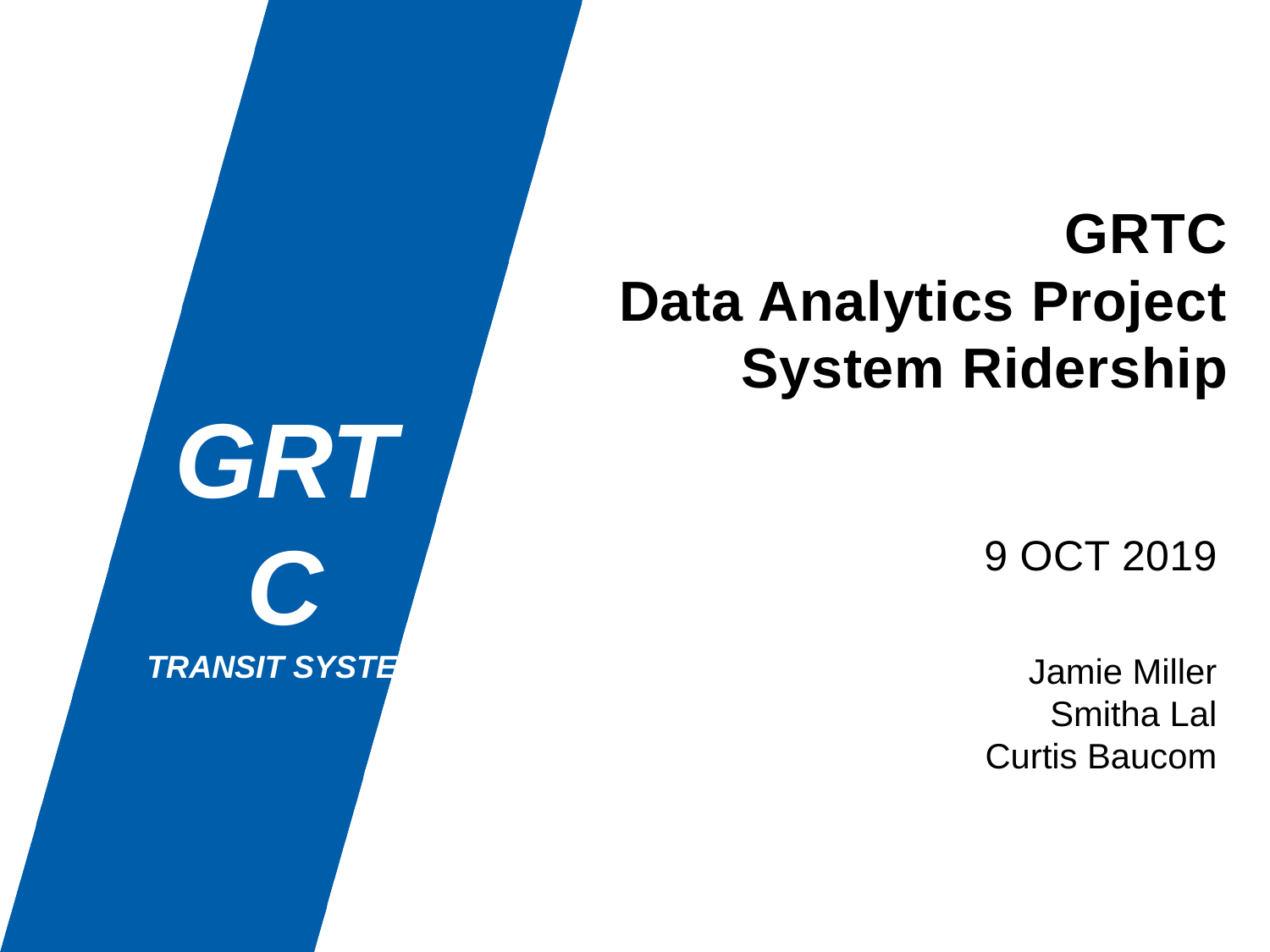

# GRTC Data Analytics Project System Ridership
GRTC
Transit System
9 OCT 2019
Jamie Miller
Smitha Lal
Curtis Baucom